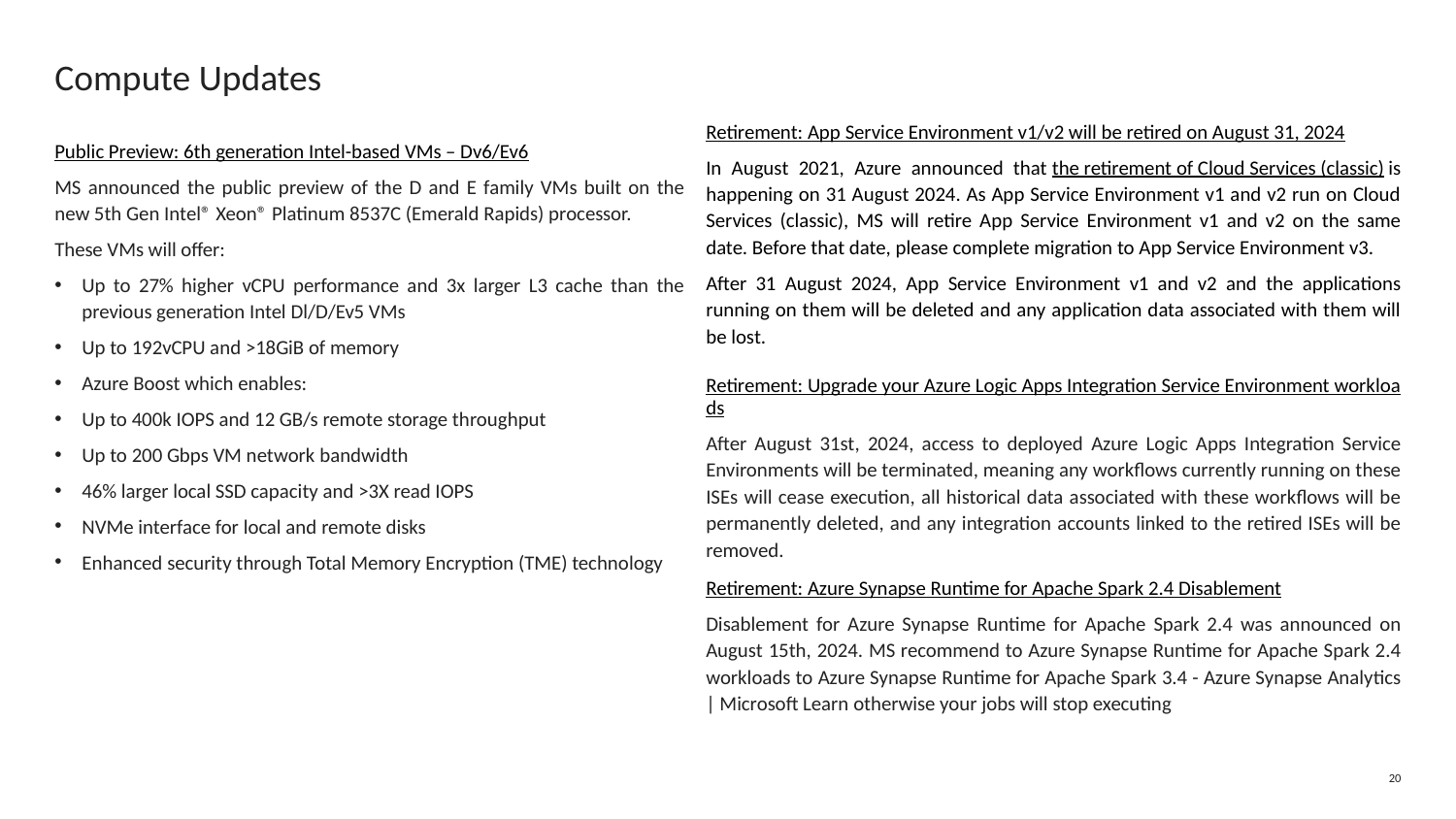

# Compute Updates
Retirement: App Service Environment v1/v2 will be retired on August 31, 2024
In August 2021, Azure announced that the retirement of Cloud Services (classic) is happening on 31 August 2024. As App Service Environment v1 and v2 run on Cloud Services (classic), MS will retire App Service Environment v1 and v2 on the same date. Before that date, please complete migration to App Service Environment v3.
After 31 August 2024, App Service Environment v1 and v2 and the applications running on them will be deleted and any application data associated with them will be lost.

Public Preview: 6th generation Intel-based VMs – Dv6/Ev6
MS announced the public preview of the D and E family VMs built on the new 5th Gen Intel® Xeon® Platinum 8537C (Emerald Rapids) processor.
These VMs will offer:
Up to 27% higher vCPU performance and 3x larger L3 cache than the previous generation Intel Dl/D/Ev5 VMs
Up to 192vCPU and >18GiB of memory
Azure Boost which enables:
Up to 400k IOPS and 12 GB/s remote storage throughput
Up to 200 Gbps VM network bandwidth
46% larger local SSD capacity and >3X read IOPS
NVMe interface for local and remote disks
Enhanced security through Total Memory Encryption (TME) technology
Retirement: Upgrade your Azure Logic Apps Integration Service Environment workloads
After August 31st, 2024, access to deployed Azure Logic Apps Integration Service Environments will be terminated, meaning any workflows currently running on these ISEs will cease execution, all historical data associated with these workflows will be permanently deleted, and any integration accounts linked to the retired ISEs will be removed.
Retirement: Azure Synapse Runtime for Apache Spark 2.4 Disablement
Disablement for Azure Synapse Runtime for Apache Spark 2.4 was announced on August 15th, 2024. MS recommend to Azure Synapse Runtime for Apache Spark 2.4 workloads to Azure Synapse Runtime for Apache Spark 3.4 - Azure Synapse Analytics | Microsoft Learn otherwise your jobs will stop executing